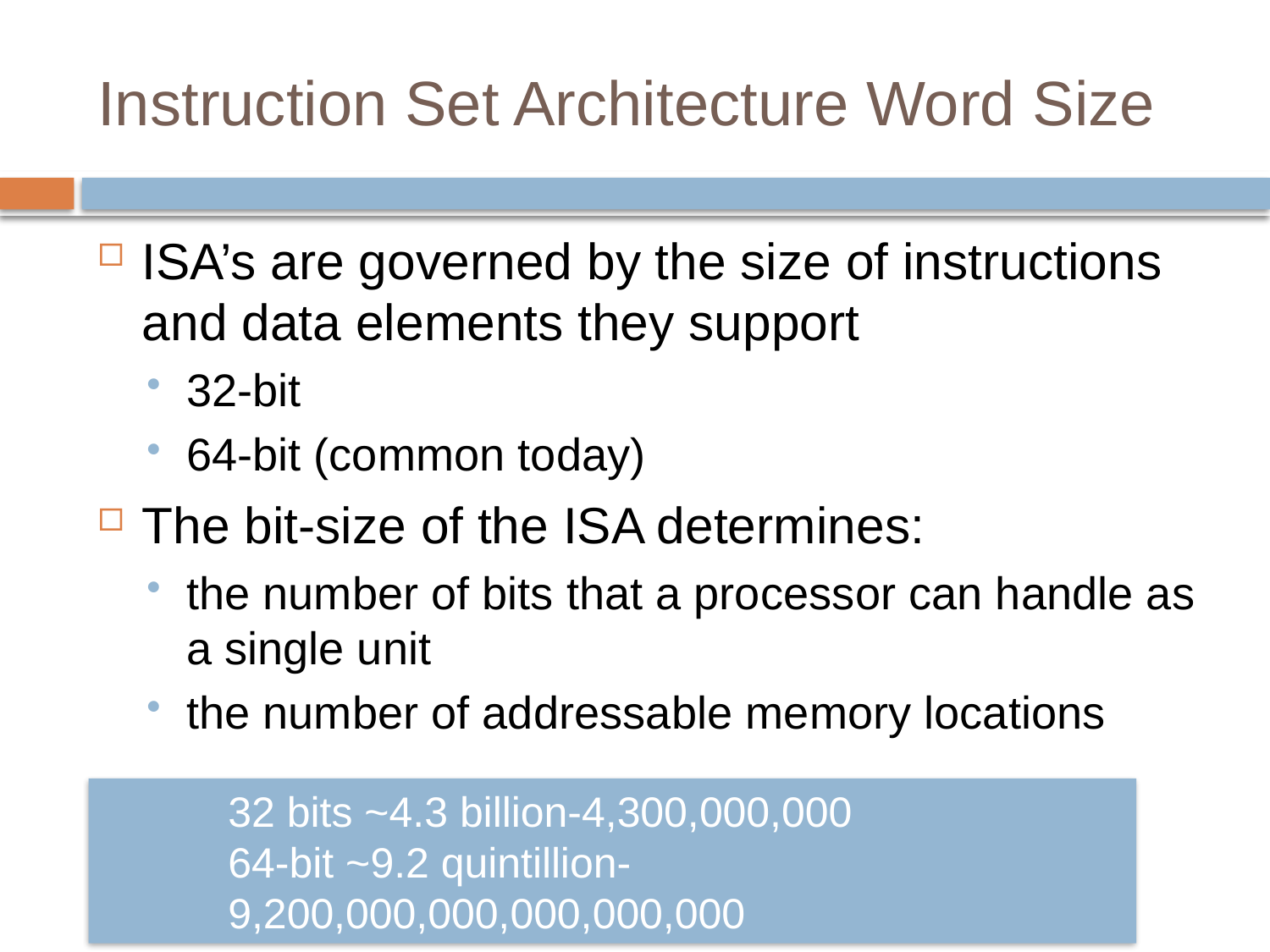

# Instruction Set Architecture Word Size
ISA’s are governed by the size of instructions and data elements they support
32-bit
64-bit (common today)
The bit-size of the ISA determines:
the number of bits that a processor can handle as a single unit
the number of addressable memory locations
32 bits ~4.3 billion-4,300,000,000
64-bit ~9.2 quintillion-9,200,000,000,000,000,000